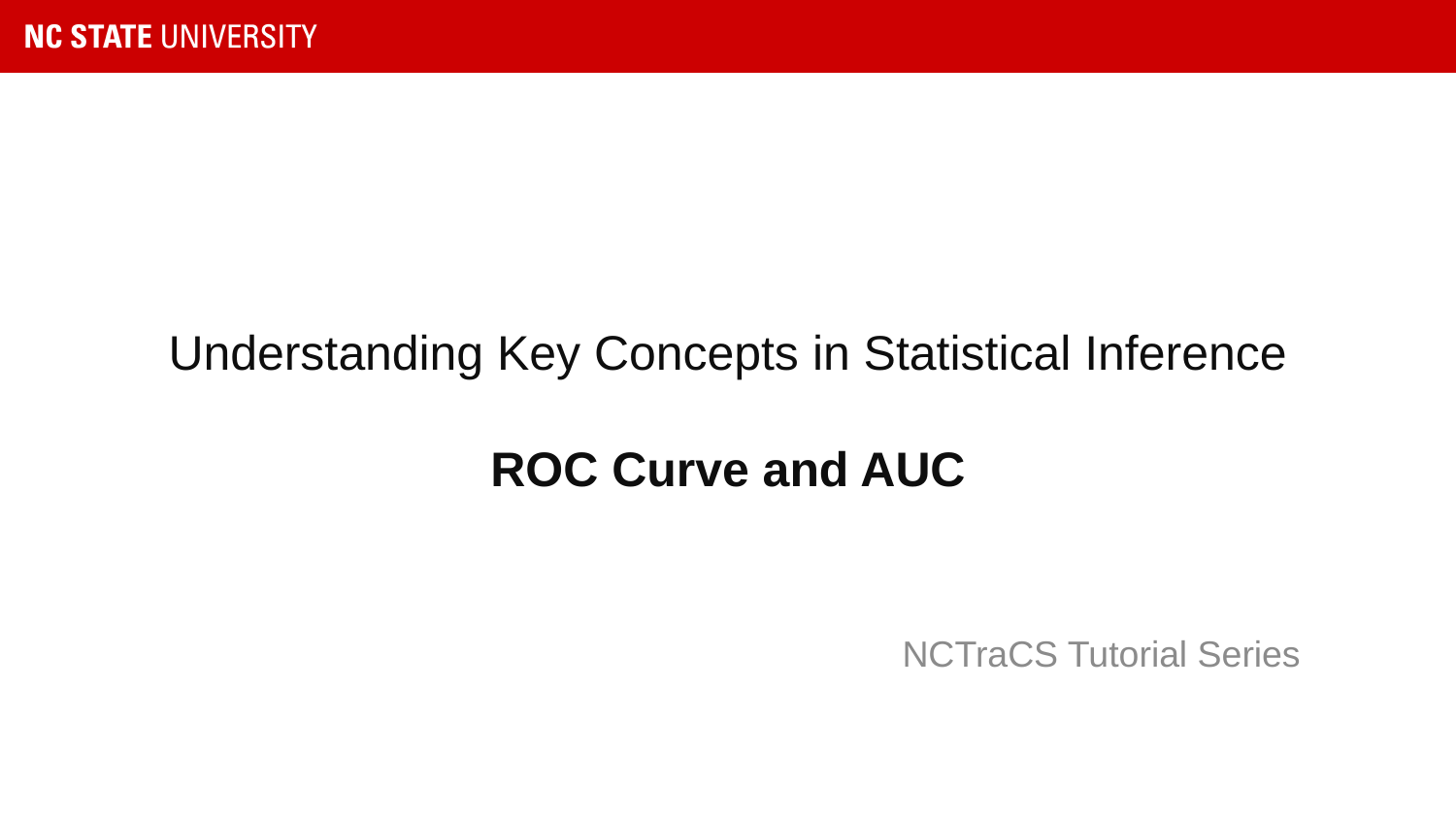

# Understanding Key Concepts in Statistical Inference ROC Curve and AUC
NCTraCS Tutorial Series